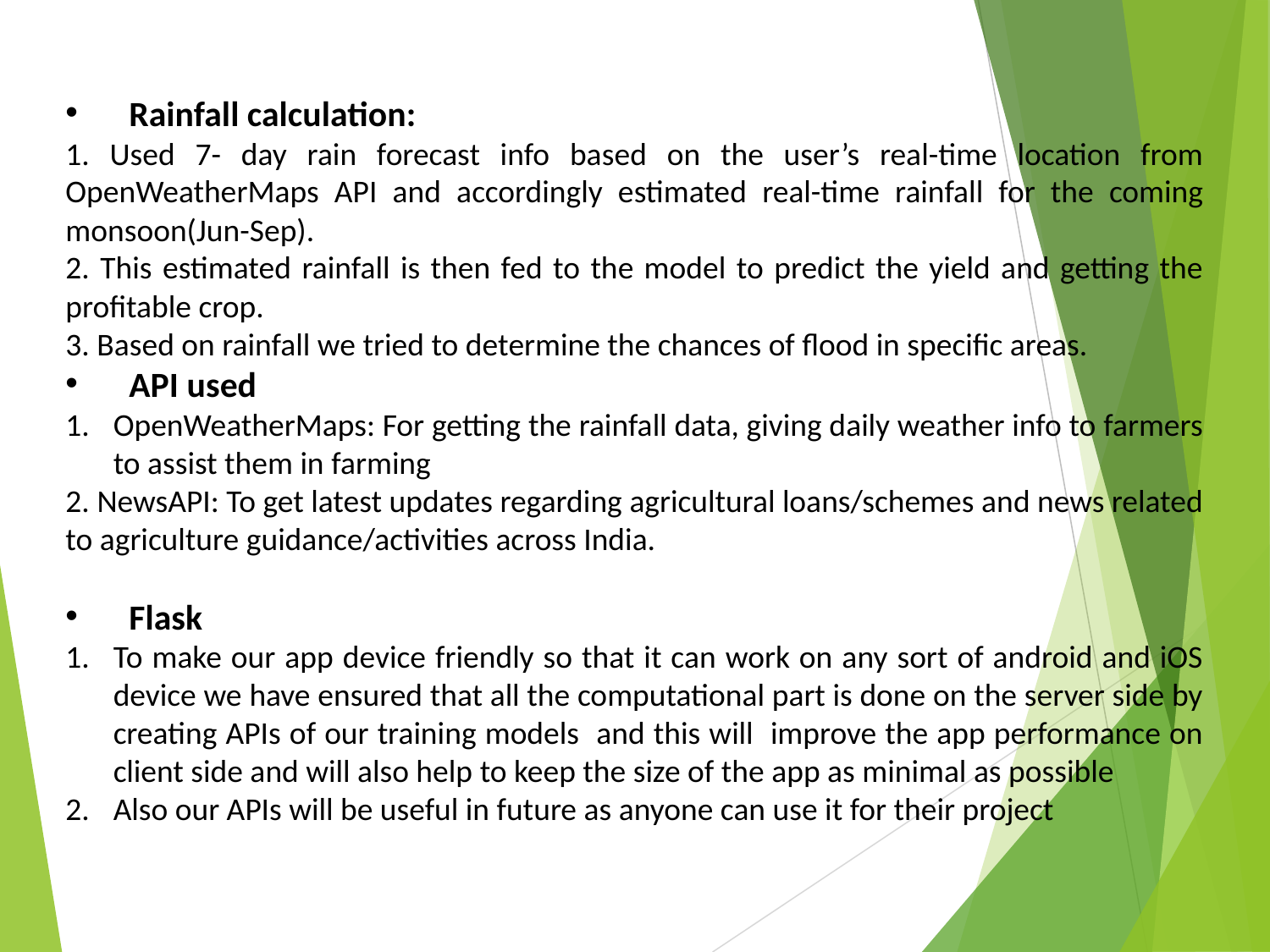

Rainfall calculation:
1. Used 7- day rain forecast info based on the user’s real-time location from OpenWeatherMaps API and accordingly estimated real-time rainfall for the coming monsoon(Jun-Sep).
2. This estimated rainfall is then fed to the model to predict the yield and getting the profitable crop.
3. Based on rainfall we tried to determine the chances of flood in specific areas.
API used
OpenWeatherMaps: For getting the rainfall data, giving daily weather info to farmers to assist them in farming
2. NewsAPI: To get latest updates regarding agricultural loans/schemes and news related to agriculture guidance/activities across India.

Flask
To make our app device friendly so that it can work on any sort of android and iOS device we have ensured that all the computational part is done on the server side by creating APIs of our training models  and this will  improve the app performance on client side and will also help to keep the size of the app as minimal as possible
Also our APIs will be useful in future as anyone can use it for their project